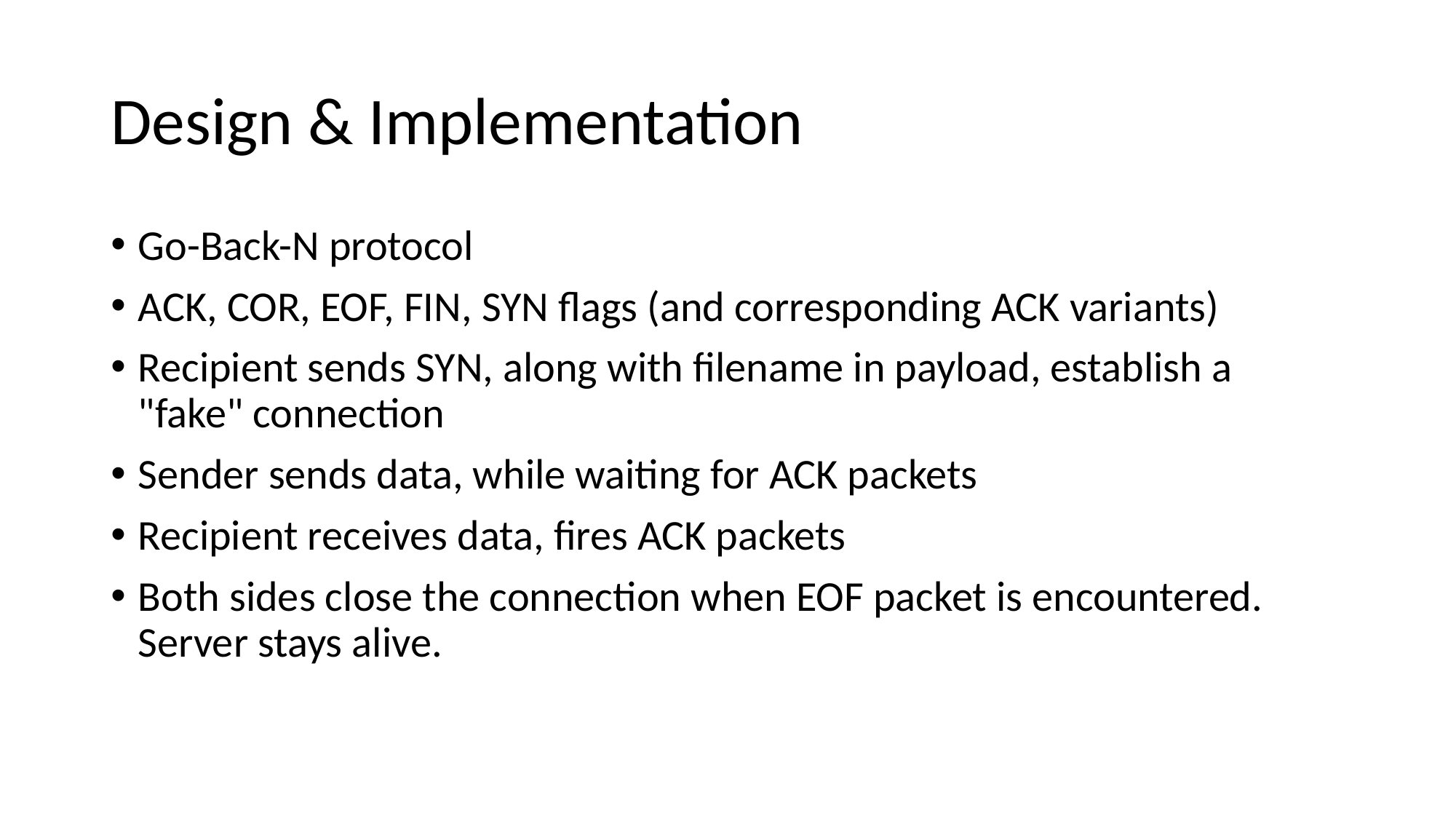

# Design & Implementation
Go-Back-N protocol
ACK, COR, EOF, FIN, SYN flags (and corresponding ACK variants)
Recipient sends SYN, along with filename in payload, establish a "fake" connection
Sender sends data, while waiting for ACK packets
Recipient receives data, fires ACK packets
Both sides close the connection when EOF packet is encountered. Server stays alive.